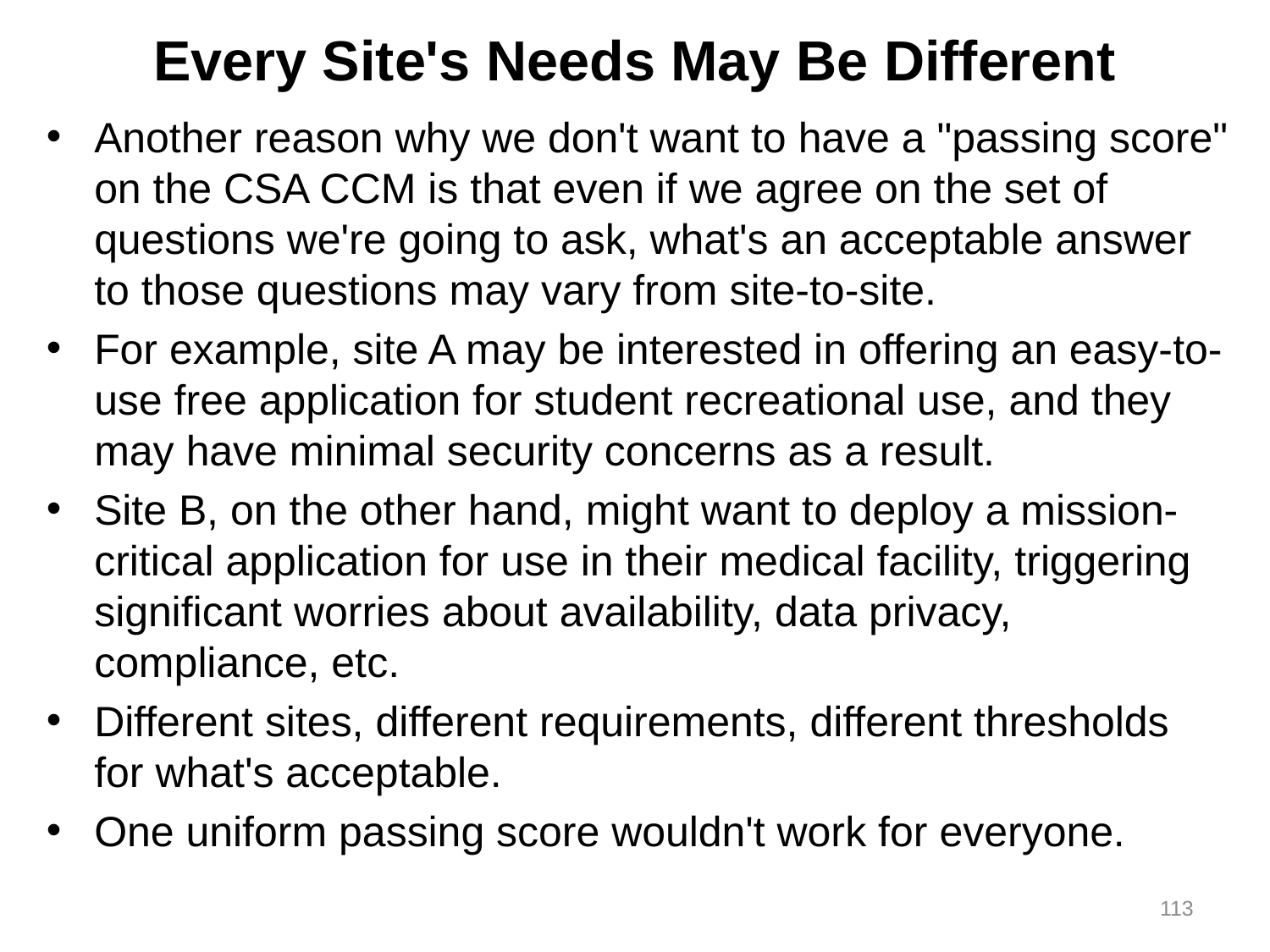

# Every Site's Needs May Be Different
Another reason why we don't want to have a "passing score" on the CSA CCM is that even if we agree on the set of questions we're going to ask, what's an acceptable answer to those questions may vary from site-to-site.
For example, site A may be interested in offering an easy-to-use free application for student recreational use, and they may have minimal security concerns as a result.
Site B, on the other hand, might want to deploy a mission-critical application for use in their medical facility, triggering significant worries about availability, data privacy, compliance, etc.
Different sites, different requirements, different thresholds for what's acceptable.
One uniform passing score wouldn't work for everyone.
113